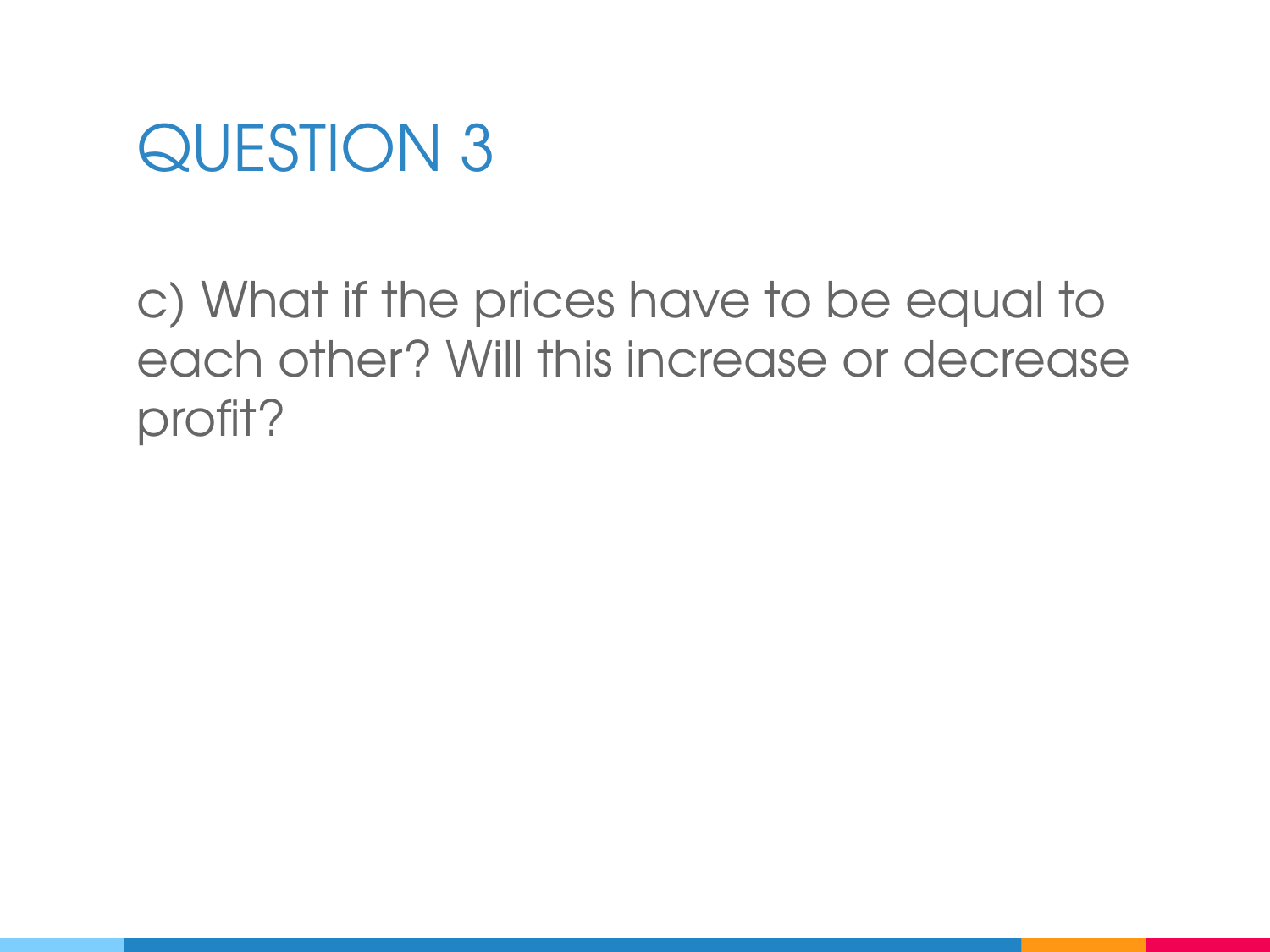

# QUESTION 3
c) What if the prices have to be equal to each other? Will this increase or decrease profit?